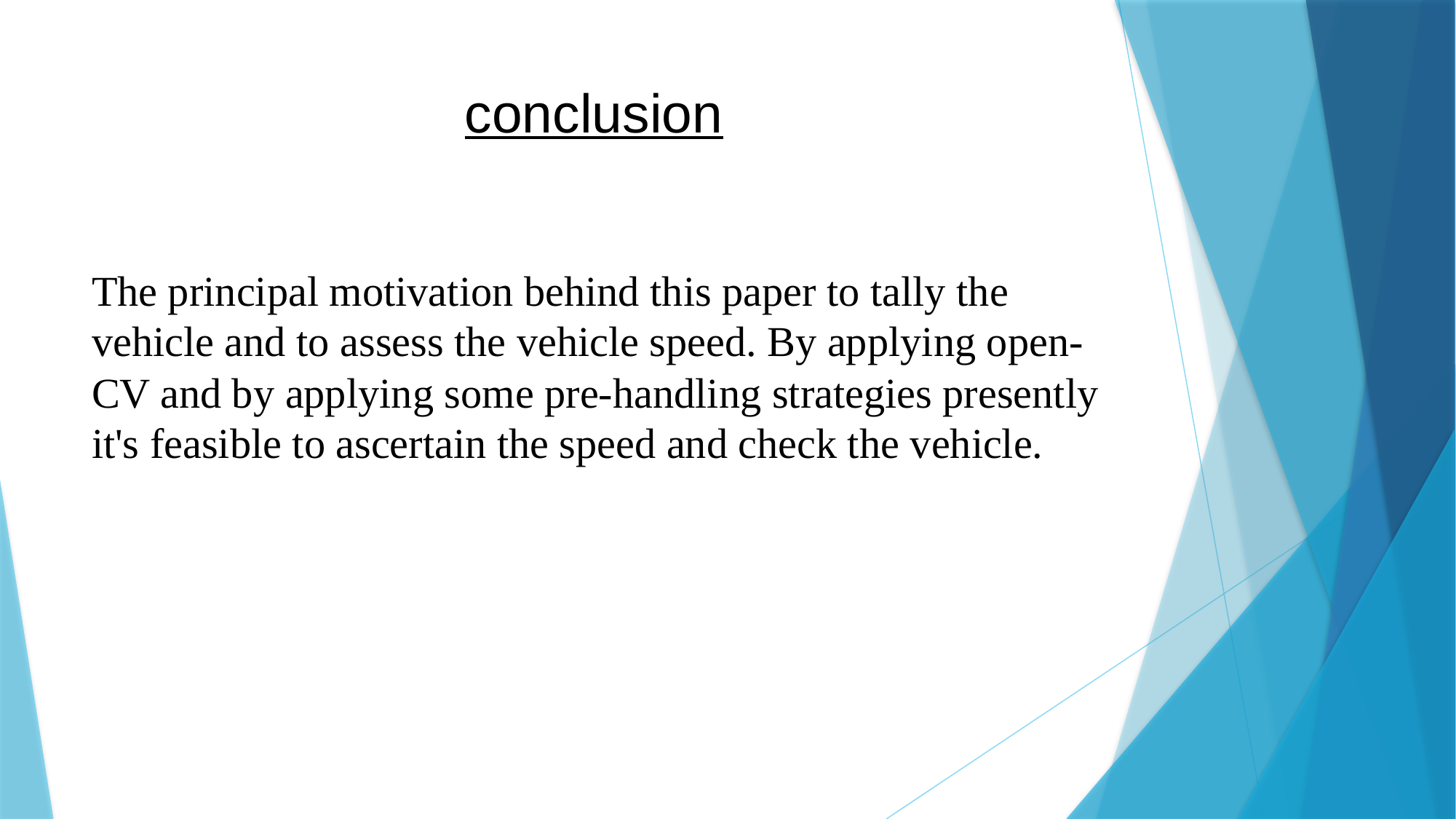

# conclusion
The principal motivation behind this paper to tally the vehicle and to assess the vehicle speed. By applying open-CV and by applying some pre-handling strategies presently it's feasible to ascertain the speed and check the vehicle.